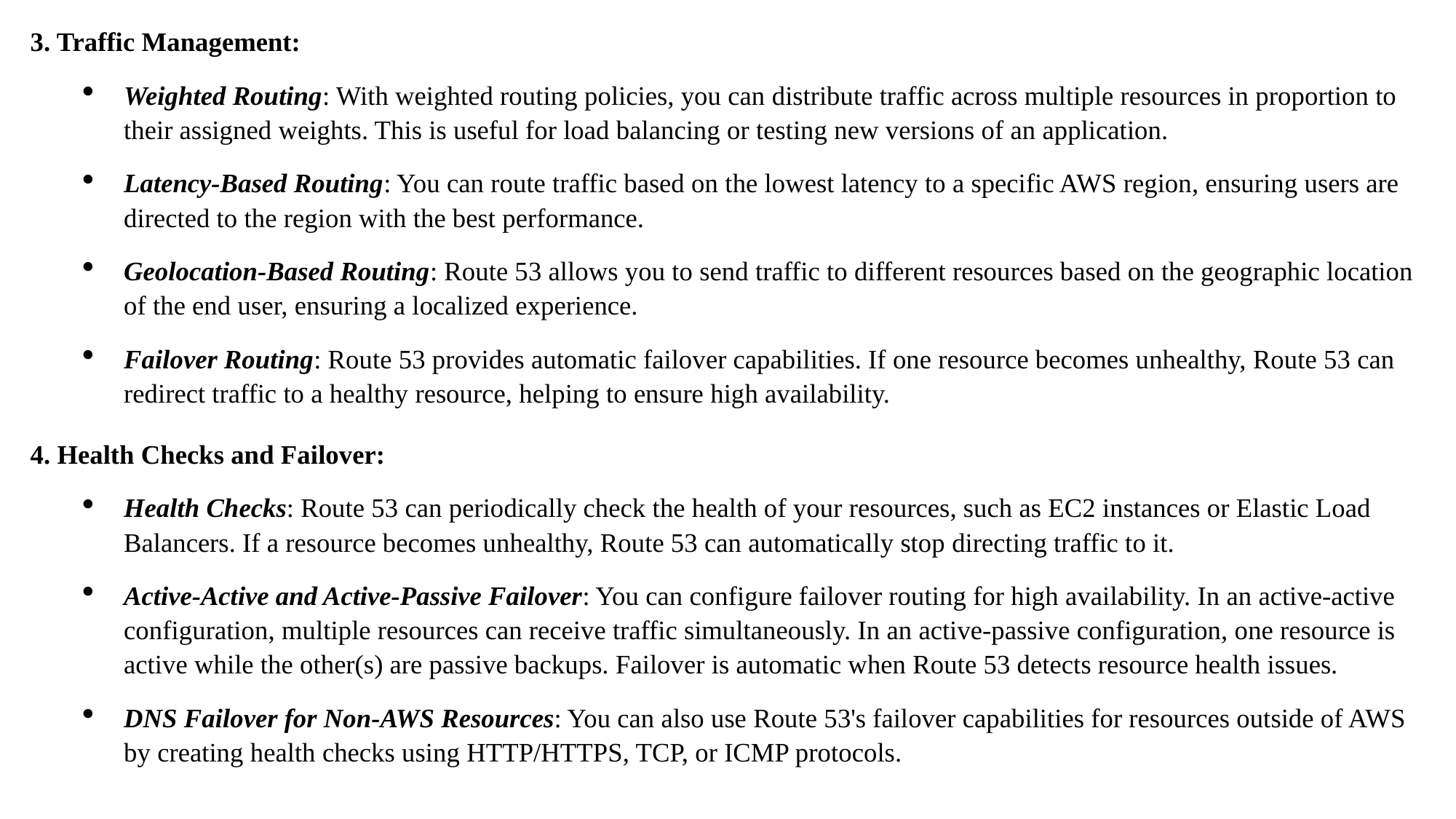

3. Traffic Management:
Weighted Routing: With weighted routing policies, you can distribute traffic across multiple resources in proportion to their assigned weights. This is useful for load balancing or testing new versions of an application.
Latency-Based Routing: You can route traffic based on the lowest latency to a specific AWS region, ensuring users are directed to the region with the best performance.
Geolocation-Based Routing: Route 53 allows you to send traffic to different resources based on the geographic location of the end user, ensuring a localized experience.
Failover Routing: Route 53 provides automatic failover capabilities. If one resource becomes unhealthy, Route 53 can redirect traffic to a healthy resource, helping to ensure high availability.
4. Health Checks and Failover:
Health Checks: Route 53 can periodically check the health of your resources, such as EC2 instances or Elastic Load Balancers. If a resource becomes unhealthy, Route 53 can automatically stop directing traffic to it.
Active-Active and Active-Passive Failover: You can configure failover routing for high availability. In an active-active configuration, multiple resources can receive traffic simultaneously. In an active-passive configuration, one resource is active while the other(s) are passive backups. Failover is automatic when Route 53 detects resource health issues.
DNS Failover for Non-AWS Resources: You can also use Route 53's failover capabilities for resources outside of AWS by creating health checks using HTTP/HTTPS, TCP, or ICMP protocols.